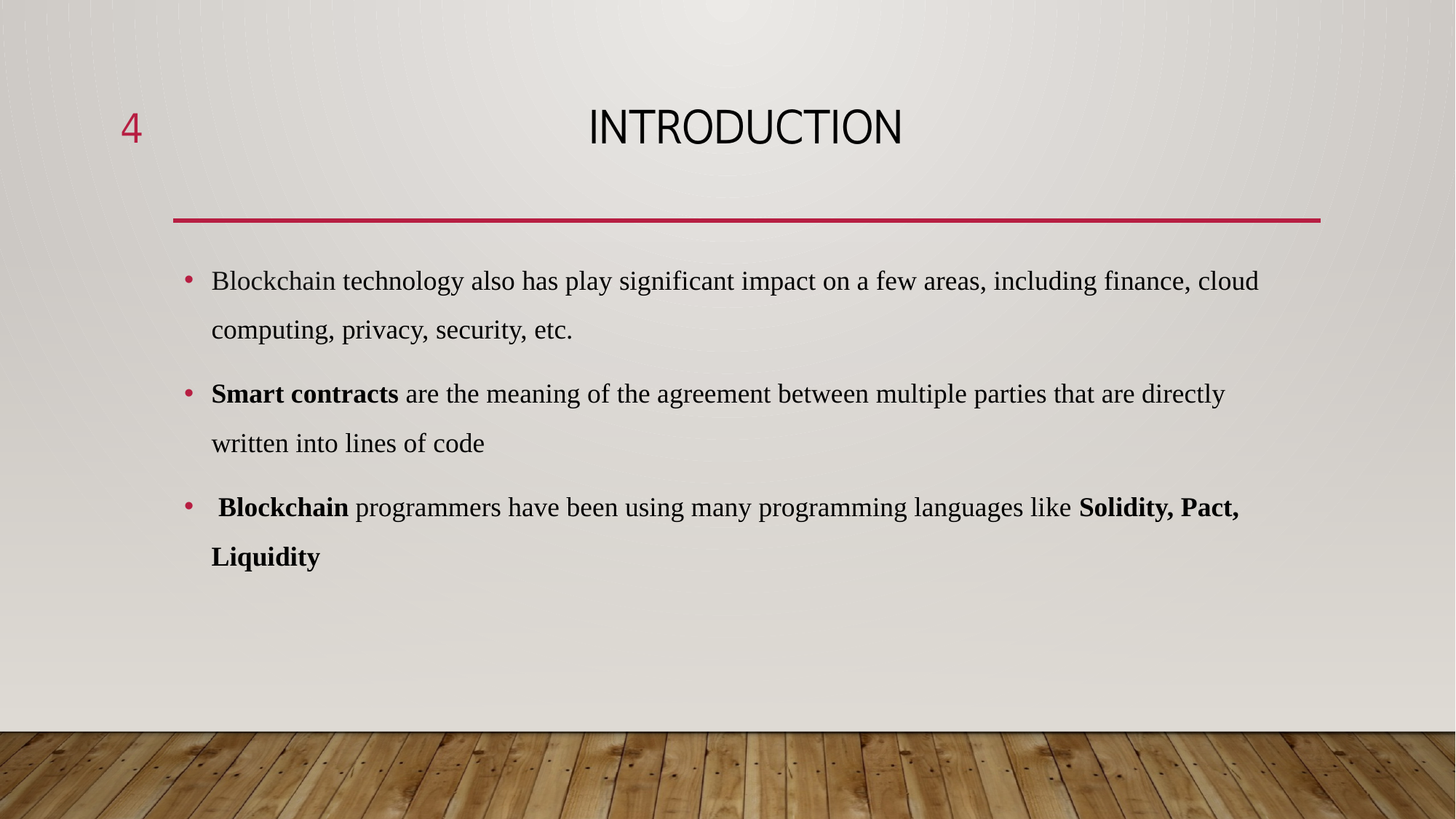

4
# INtroduction
Blockchain technology also has play significant impact on a few areas, including finance, cloud computing, privacy, security, etc.
Smart contracts are the meaning of the agreement between multiple parties that are directly written into lines of code
 Blockchain programmers have been using many programming languages like Solidity, Pact, Liquidity